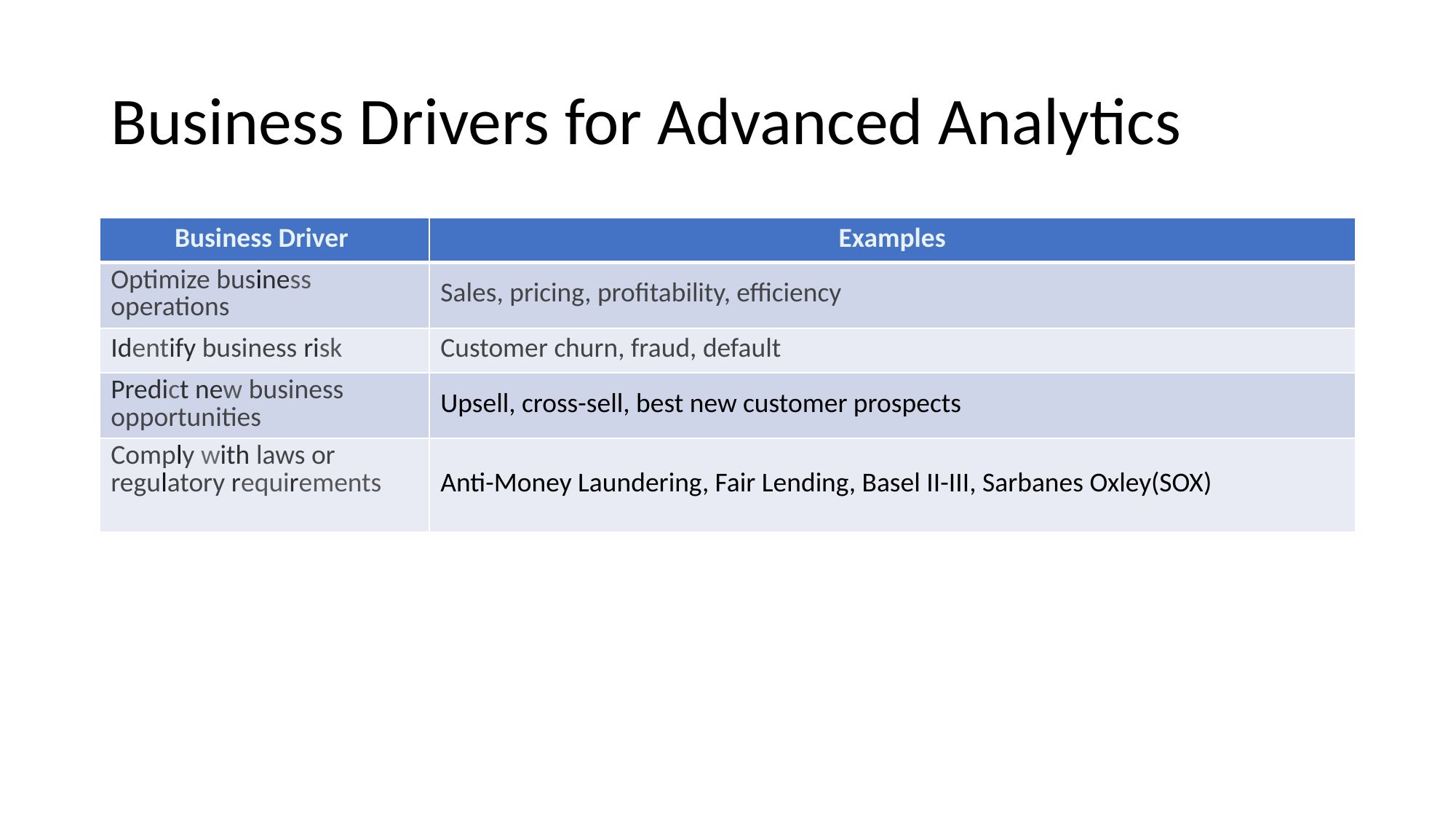

# Business Drivers for Advanced Analytics
| Business Driver | Examples |
| --- | --- |
| Optimize business operations | Sales, pricing, profitability, efficiency |
| Identify business risk | Customer churn, fraud, default |
| Predict new business opportunities | Upsell, cross-sell, best new customer prospects |
| Comply with laws or regulatory requirements | Anti-Money Laundering, Fair Lending, Basel II-III, Sarbanes Oxley(SOX) |